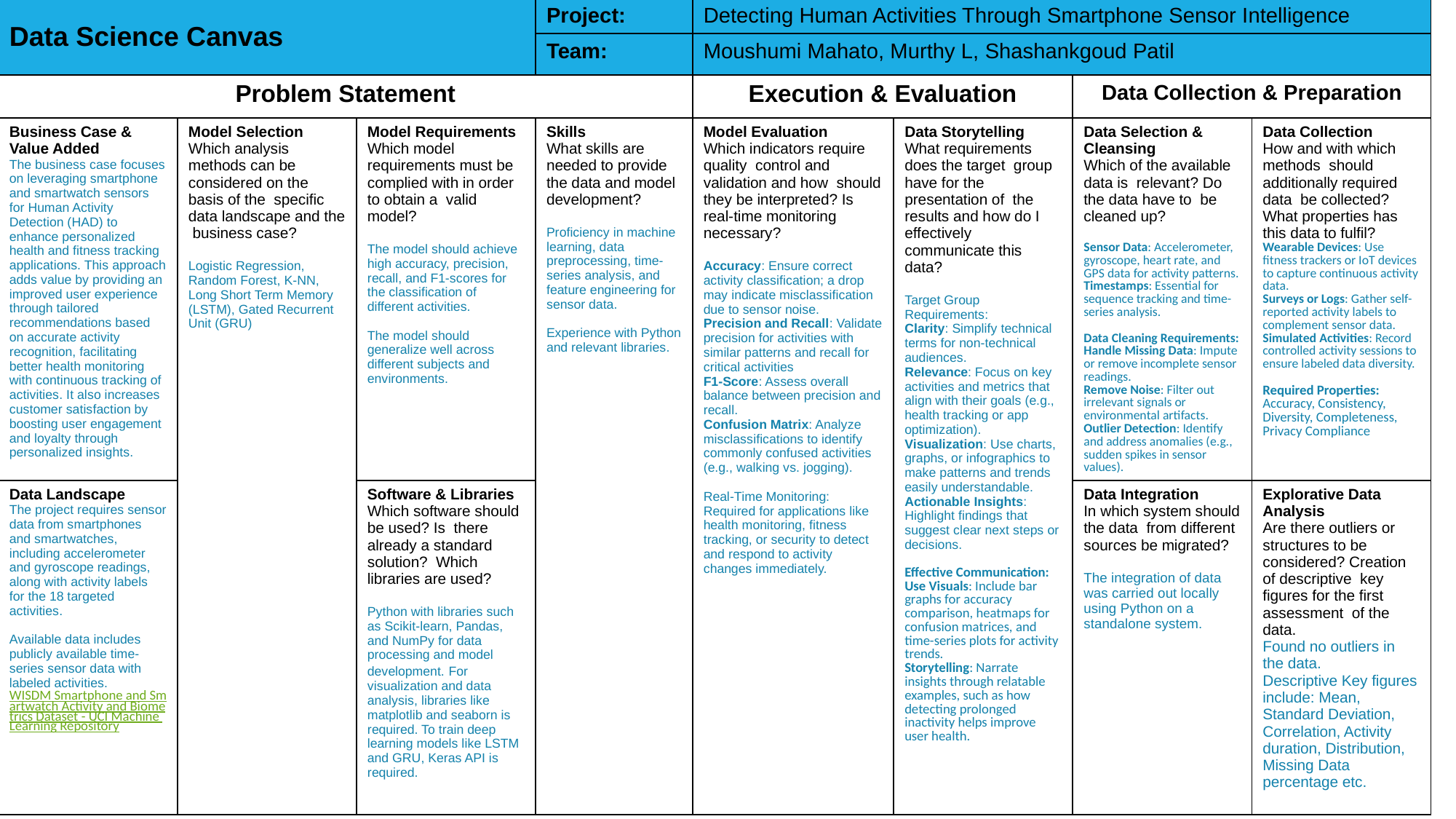

| Data Science Canvas |  |  | Project: | Detecting Human Activities Through Smartphone Sensor Intelligence |  |  |  |
| --- | --- | --- | --- | --- | --- | --- | --- |
|  |  |  | Team: | Moushumi Mahato, Murthy L, Shashankgoud Patil |  |  |  |
| Problem Statement |  |  |  | Execution & Evaluation |  | Data Collection & Preparation |  |
| Business Case & Value Added The business case focuses on leveraging smartphone and smartwatch sensors for Human Activity Detection (HAD) to enhance personalized health and fitness tracking applications. This approach adds value by providing an improved user experience through tailored recommendations based on accurate activity recognition, facilitating better health monitoring with continuous tracking of activities. It also increases customer satisfaction by boosting user engagement and loyalty through personalized insights. | Model Selection Which analysis methods can be considered on the basis of the specific data landscape and the business case? Logistic Regression, Random Forest, K-NN, Long Short Term Memory (LSTM), Gated Recurrent Unit (GRU) | Model Requirements Which model requirements must be complied with in order to obtain a valid model? The model should achieve high accuracy, precision, recall, and F1-scores for the classification of different activities. The model should generalize well across different subjects and environments. | Skills What skills are needed to provide the data and model development? Proficiency in machine learning, data preprocessing, time-series analysis, and feature engineering for sensor data. Experience with Python and relevant libraries. | Model Evaluation Which indicators require quality control and validation and how should they be interpreted? Is real-time monitoring necessary? Accuracy: Ensure correct activity classification; a drop may indicate misclassification due to sensor noise. Precision and Recall: Validate precision for activities with similar patterns and recall for critical activities F1-Score: Assess overall balance between precision and recall. Confusion Matrix: Analyze misclassifications to identify commonly confused activities (e.g., walking vs. jogging). Real-Time Monitoring: Required for applications like health monitoring, fitness tracking, or security to detect and respond to activity changes immediately. | Data Storytelling What requirements does the target group have for the presentation of the results and how do I effectively communicate this data? Target Group Requirements: Clarity: Simplify technical terms for non-technical audiences. Relevance: Focus on key activities and metrics that align with their goals (e.g., health tracking or app optimization). Visualization: Use charts, graphs, or infographics to make patterns and trends easily understandable. Actionable Insights: Highlight findings that suggest clear next steps or decisions. Effective Communication: Use Visuals: Include bar graphs for accuracy comparison, heatmaps for confusion matrices, and time-series plots for activity trends. Storytelling: Narrate insights through relatable examples, such as how detecting prolonged inactivity helps improve user health. | Data Selection & Cleansing Which of the available data is relevant? Do the data have to be cleaned up? Sensor Data: Accelerometer, gyroscope, heart rate, and GPS data for activity patterns. Timestamps: Essential for sequence tracking and time-series analysis. Data Cleaning Requirements: Handle Missing Data: Impute or remove incomplete sensor readings. Remove Noise: Filter out irrelevant signals or environmental artifacts. Outlier Detection: Identify and address anomalies (e.g., sudden spikes in sensor values). | Data Collection How and with which methods should additionally required data be collected? What properties has this data to fulfil? Wearable Devices: Use fitness trackers or IoT devices to capture continuous activity data. Surveys or Logs: Gather self-reported activity labels to complement sensor data. Simulated Activities: Record controlled activity sessions to ensure labeled data diversity. Required Properties: Accuracy, Consistency, Diversity, Completeness, Privacy Compliance |
| Data Landscape The project requires sensor data from smartphones and smartwatches, including accelerometer and gyroscope readings, along with activity labels for the 18 targeted activities. Available data includes publicly available time-series sensor data with labeled activities. WISDM Smartphone and Smartwatch Activity and Biometrics Dataset - UCI Machine Learning Repository |  | Software & Libraries Which software should be used? Is there already a standard solution? Which libraries are used? Python with libraries such as Scikit-learn, Pandas, and NumPy for data processing and model development. For visualization and data analysis, libraries like matplotlib and seaborn is required. To train deep learning models like LSTM and GRU, Keras API is required. |  |  |  | Data Integration In which system should the data from different sources be migrated? The integration of data was carried out locally using Python on a standalone system. | Explorative Data Analysis Are there outliers or structures to be considered? Creation of descriptive key figures for the first assessment of the data. Found no outliers in the data. Descriptive Key figures include: Mean, Standard Deviation, Correlation, Activity duration, Distribution, Missing Data percentage etc. |
Adopted from: https://github.com/tomalytics/datasciencecanvas